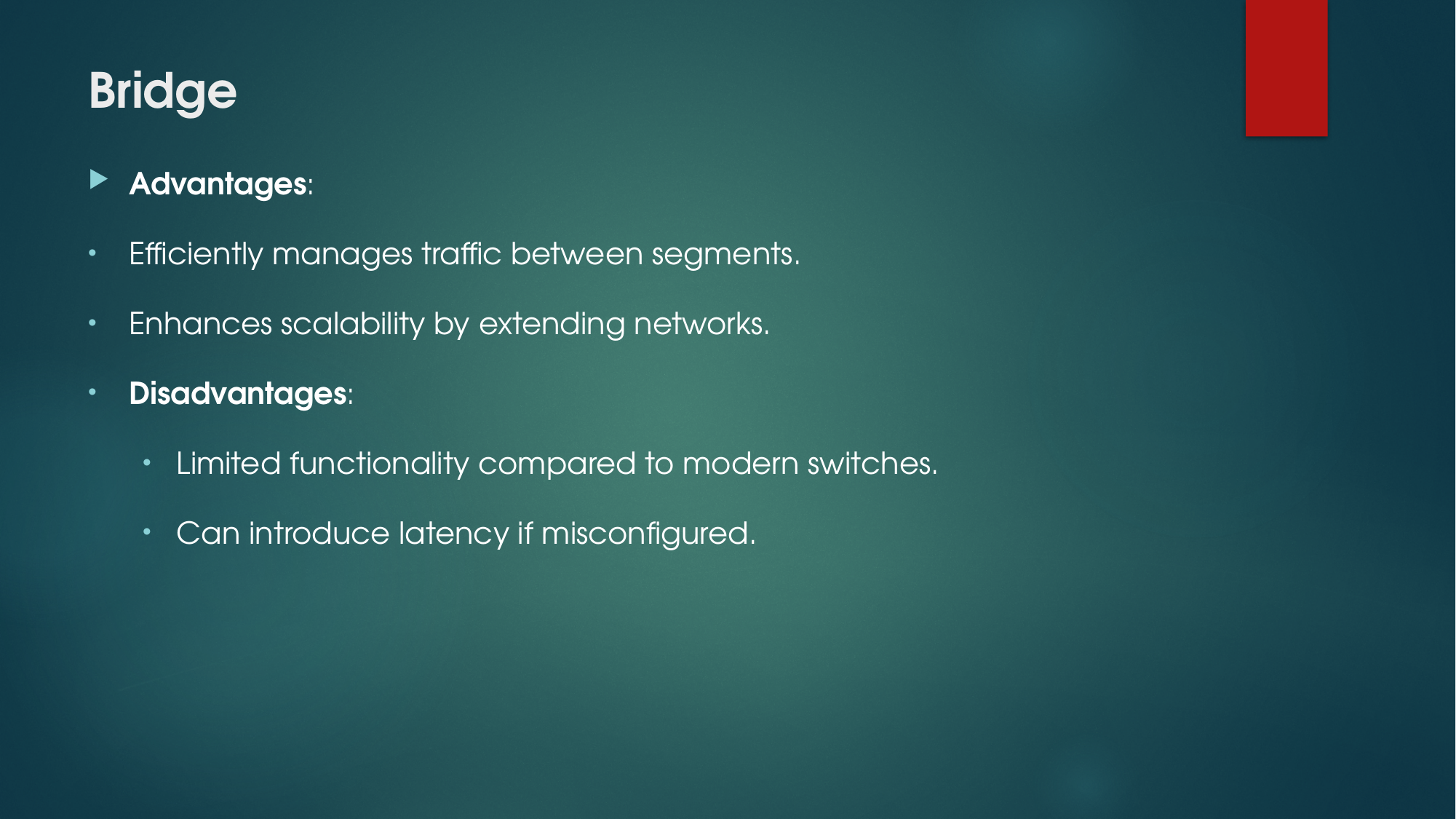

# Bridge
Advantages:
Efficiently manages traffic between segments.
Enhances scalability by extending networks.
Disadvantages:
Limited functionality compared to modern switches.
Can introduce latency if misconfigured.